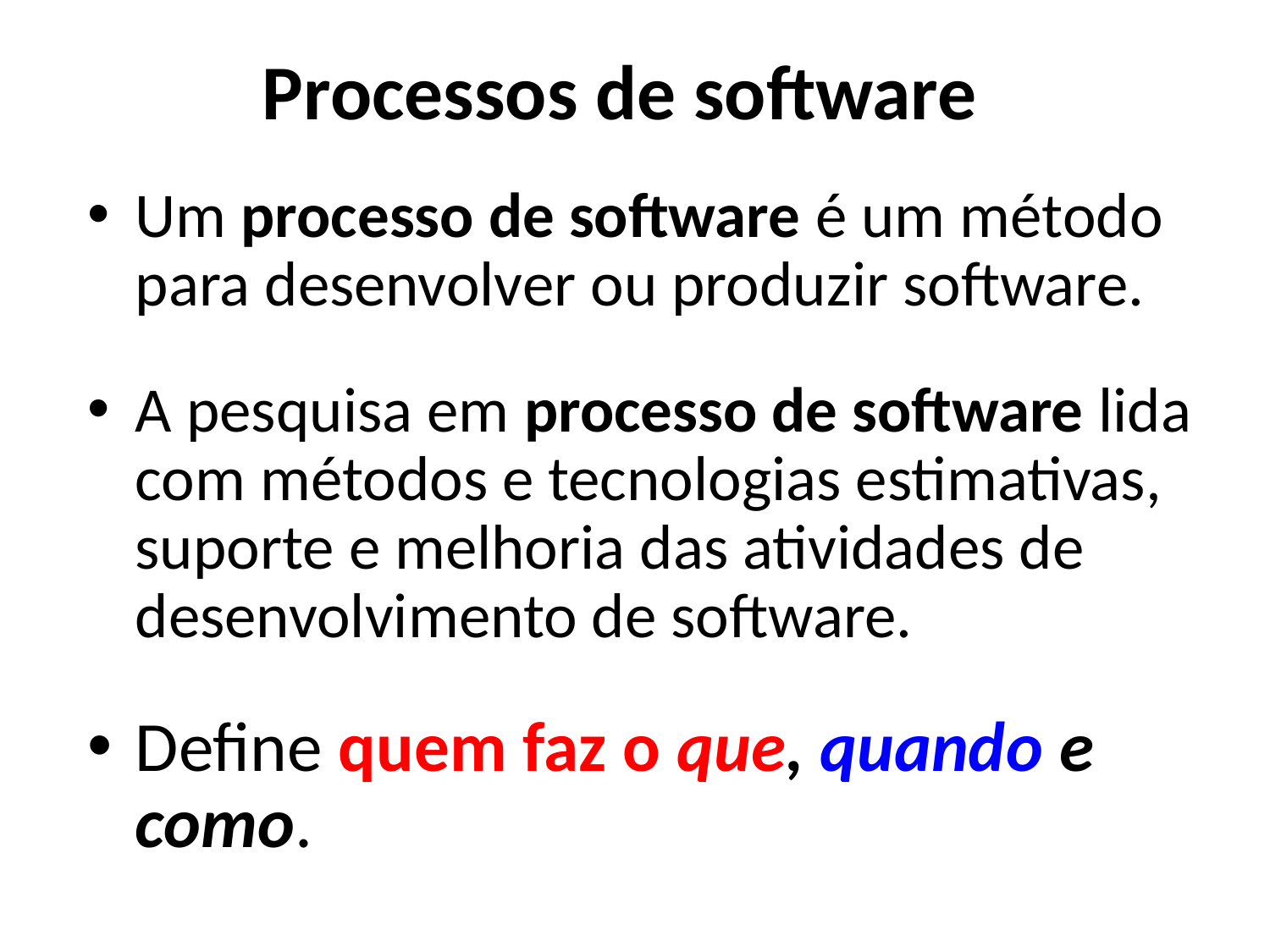

Processos de software
Um processo de software é um método para desenvolver ou produzir software.

A pesquisa em processo de software lida com métodos e tecnologias estimativas, suporte e melhoria das atividades de desenvolvimento de software.

Define quem faz o que, quando e como.
3